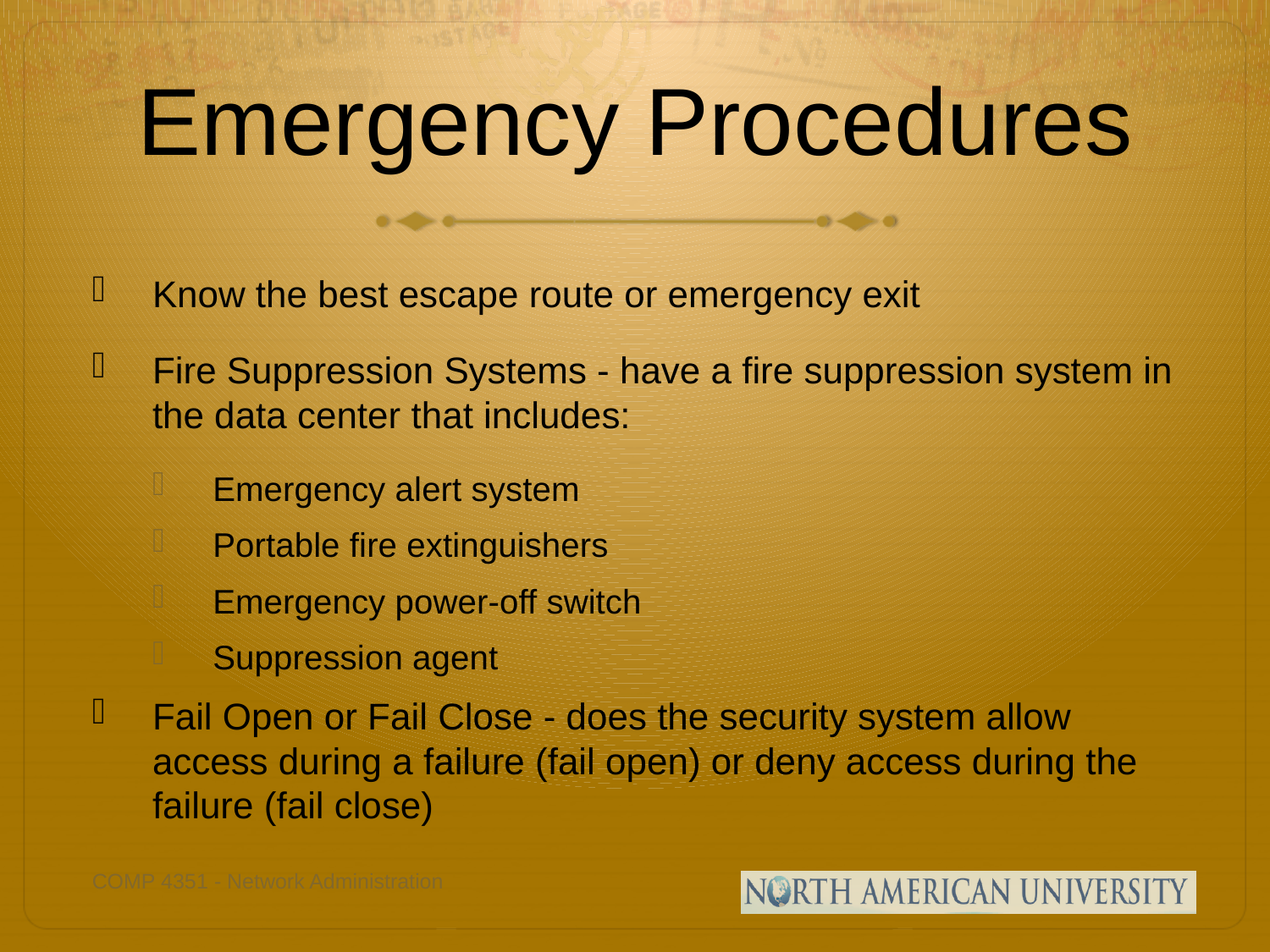

# Emergency Procedures
Know the best escape route or emergency exit
Fire Suppression Systems - have a fire suppression system in the data center that includes:
Emergency alert system
Portable fire extinguishers
Emergency power-off switch
Suppression agent
Fail Open or Fail Close - does the security system allow access during a failure (fail open) or deny access during the failure (fail close)

COMP 4351 - Network Administration